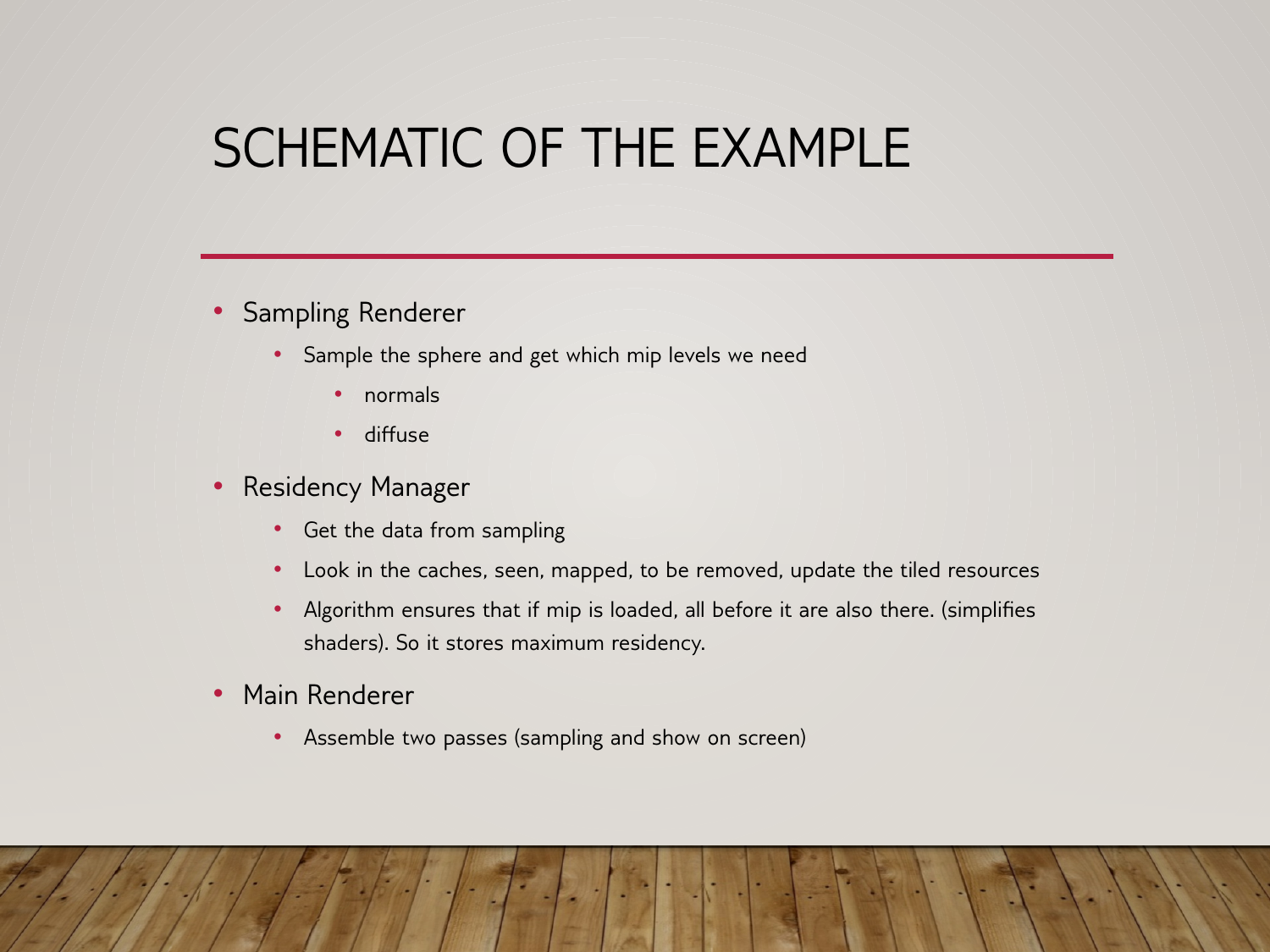

# SCHEMATIC oF THE EXAMPLE
Sampling Renderer
Sample the sphere and get which mip levels we need
normals
diffuse
Residency Manager
Get the data from sampling
Look in the caches, seen, mapped, to be removed, update the tiled resources
Algorithm ensures that if mip is loaded, all before it are also there. (simplifies shaders). So it stores maximum residency.
Main Renderer
Assemble two passes (sampling and show on screen)